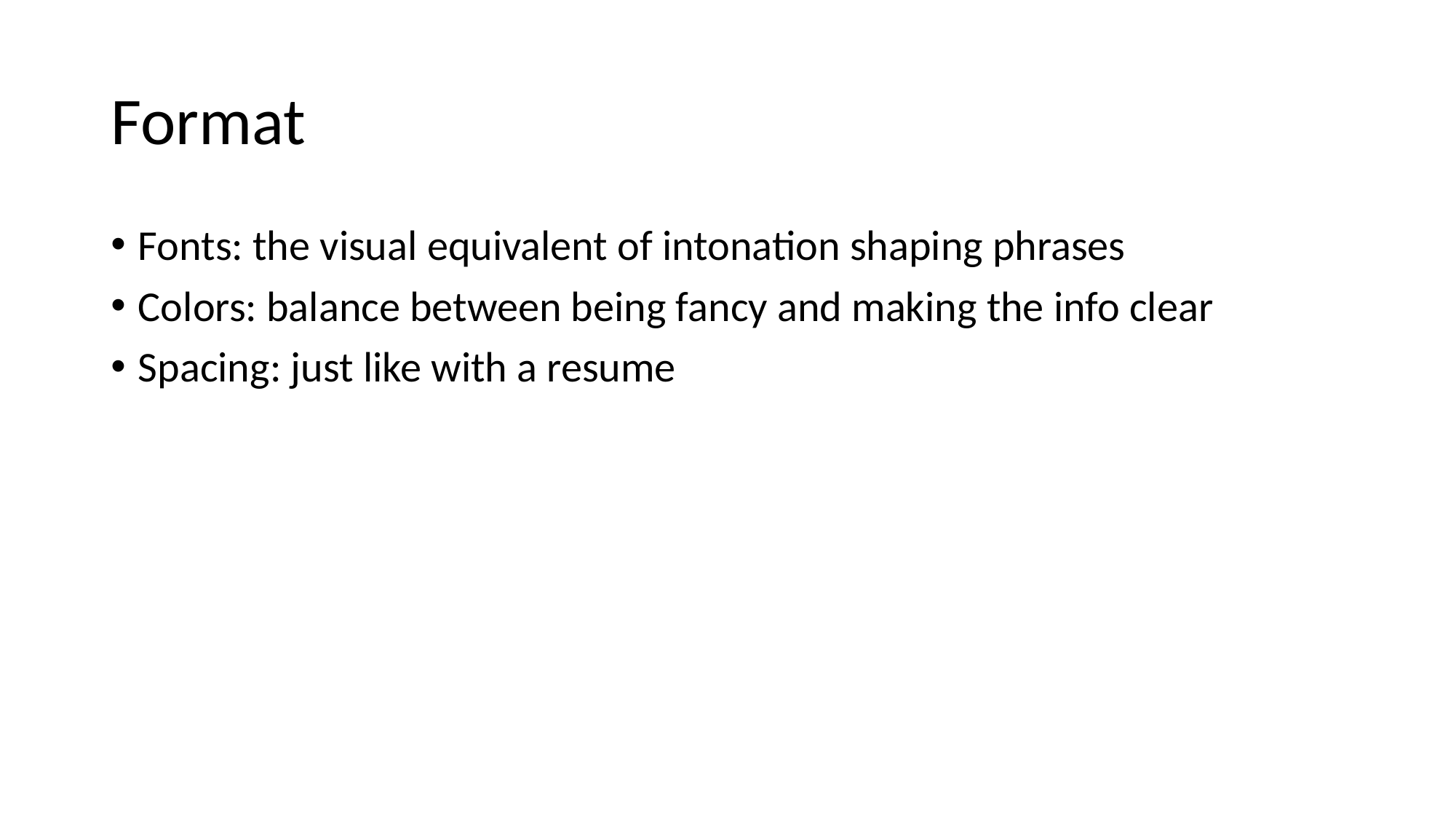

# Format
Fonts: the visual equivalent of intonation shaping phrases
Colors: balance between being fancy and making the info clear
Spacing: just like with a resume